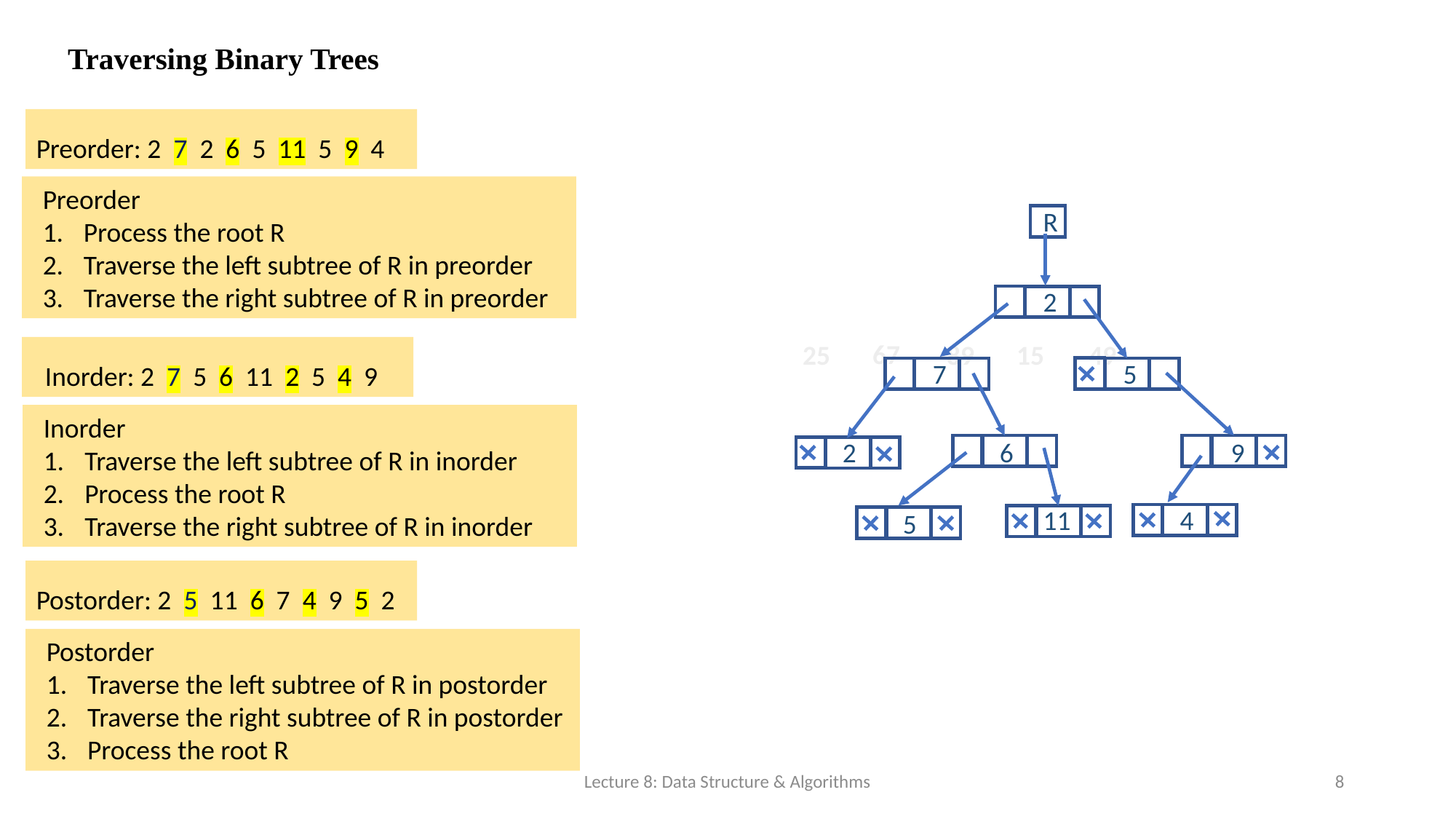

# Traversing Binary Trees
Preorder: 2  7  2  6  5  11  5  9  4
Preorder
Process the root R
Traverse the left subtree of R in preorder
Traverse the right subtree of R in preorder
R

2

67
25
89
15
49
7
5

2
6
9

4
11
5

  Inorder: 2  7  5  6  11  2  5  4  9
Inorder
Traverse the left subtree of R in inorder
Process the root R
Traverse the right subtree of R in inorder
Postorder: 2  5  11  6  7  4  9  5  2
Postorder
Traverse the left subtree of R in postorder
Traverse the right subtree of R in postorder
Process the root R
Lecture 8: Data Structure & Algorithms
8